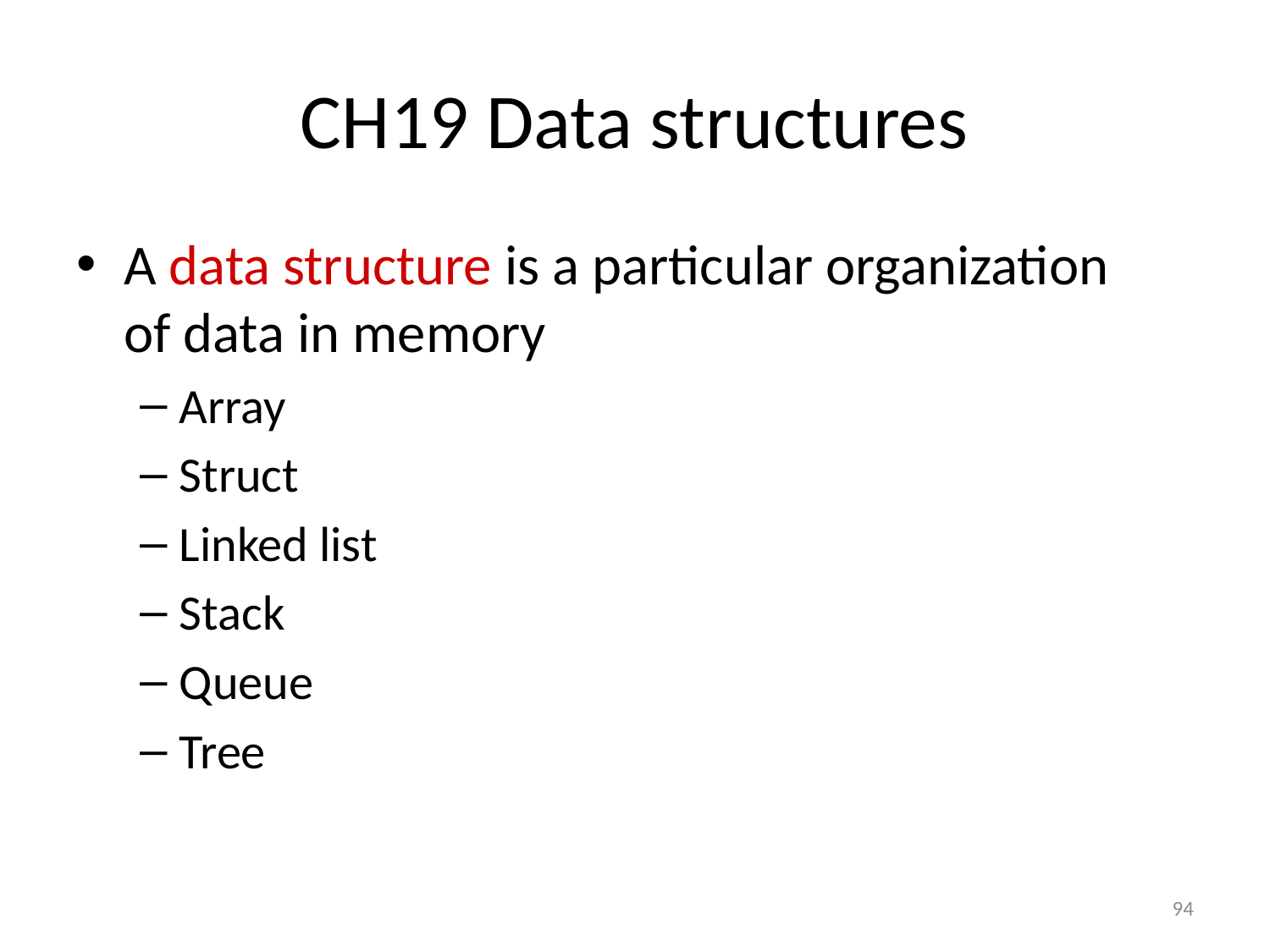

# CH19 Data structures
A data structure is a particular organization
of data in memory
Array
Struct
Linked list
Stack
Queue
Tree
94